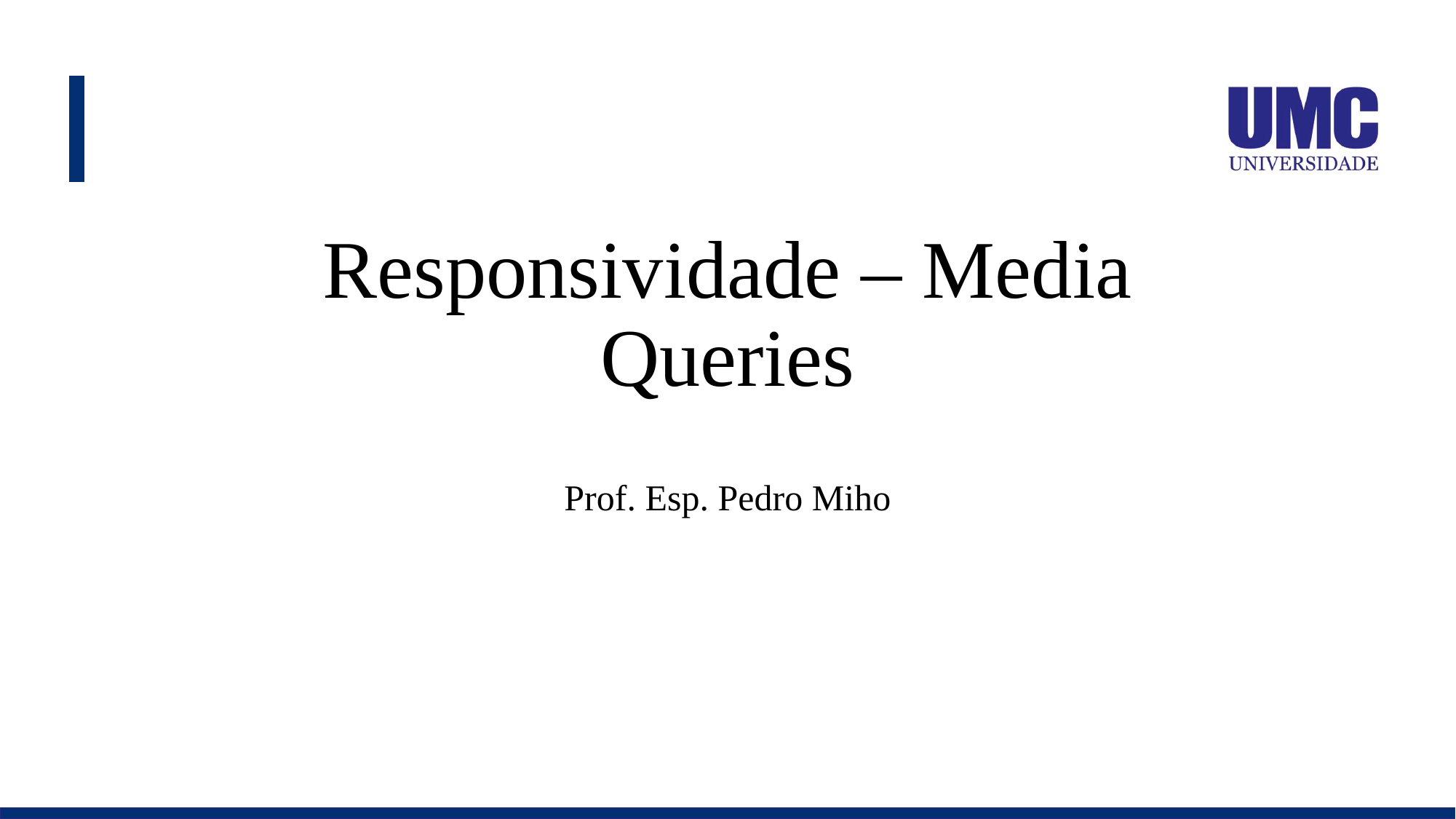

# Responsividade – Media Queries
Prof. Esp. Pedro Miho